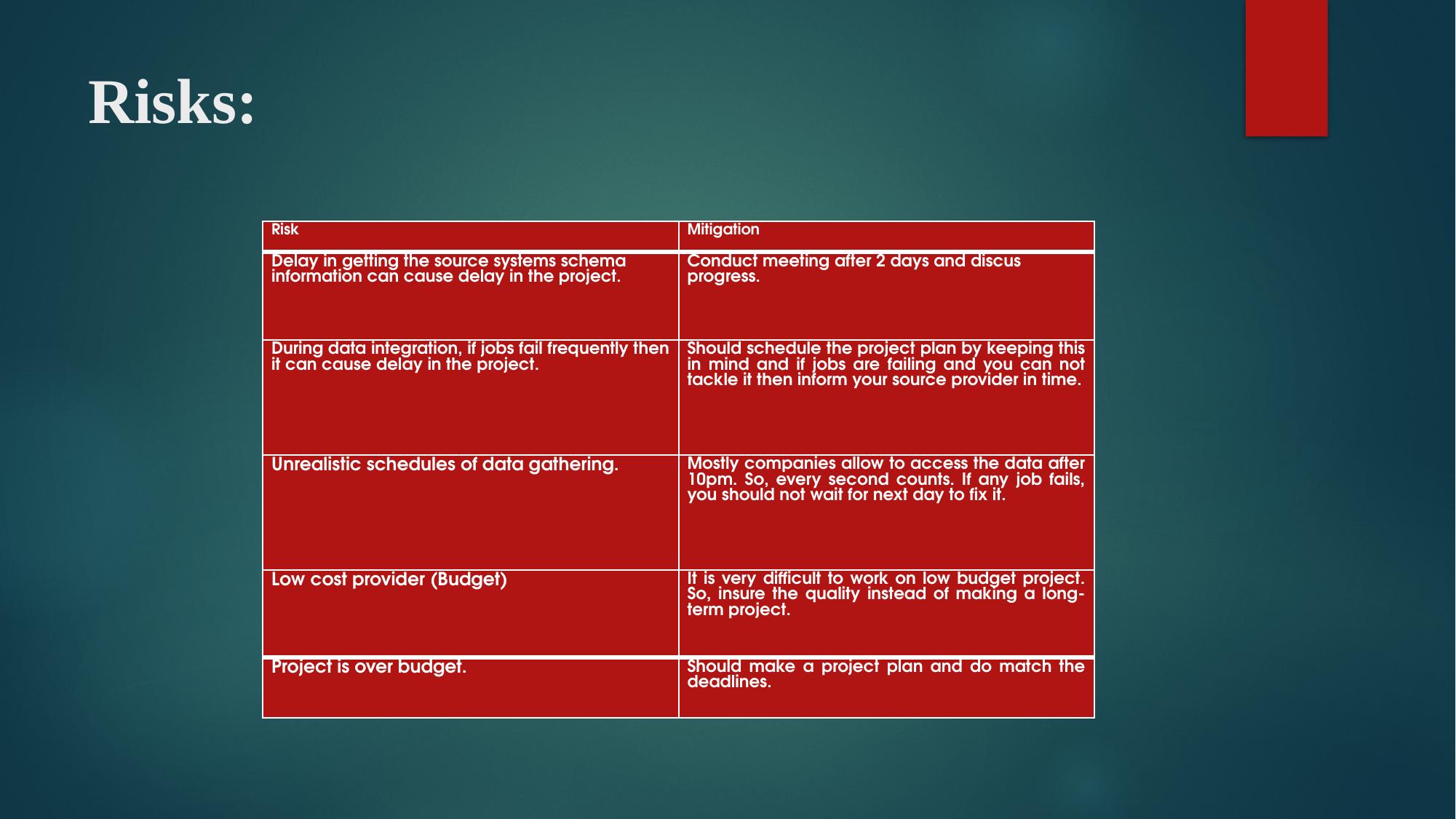

# Risks:
| Risk | Mitigation |
| --- | --- |
| Delay in getting the source systems schema information can cause delay in the project. | Conduct meeting after 2 days and discus progress. |
| During data integration, if jobs fail frequently then it can cause delay in the project. | Should schedule the project plan by keeping this in mind and if jobs are failing and you can not tackle it then inform your source provider in time. |
| Unrealistic schedules of data gathering. | Mostly companies allow to access the data after 10pm. So, every second counts. If any job fails, you should not wait for next day to fix it. |
| Low cost provider (Budget) | It is very difficult to work on low budget project. So, insure the quality instead of making a long-term project. |
| Project is over budget. | Should make a project plan and do match the deadlines. |